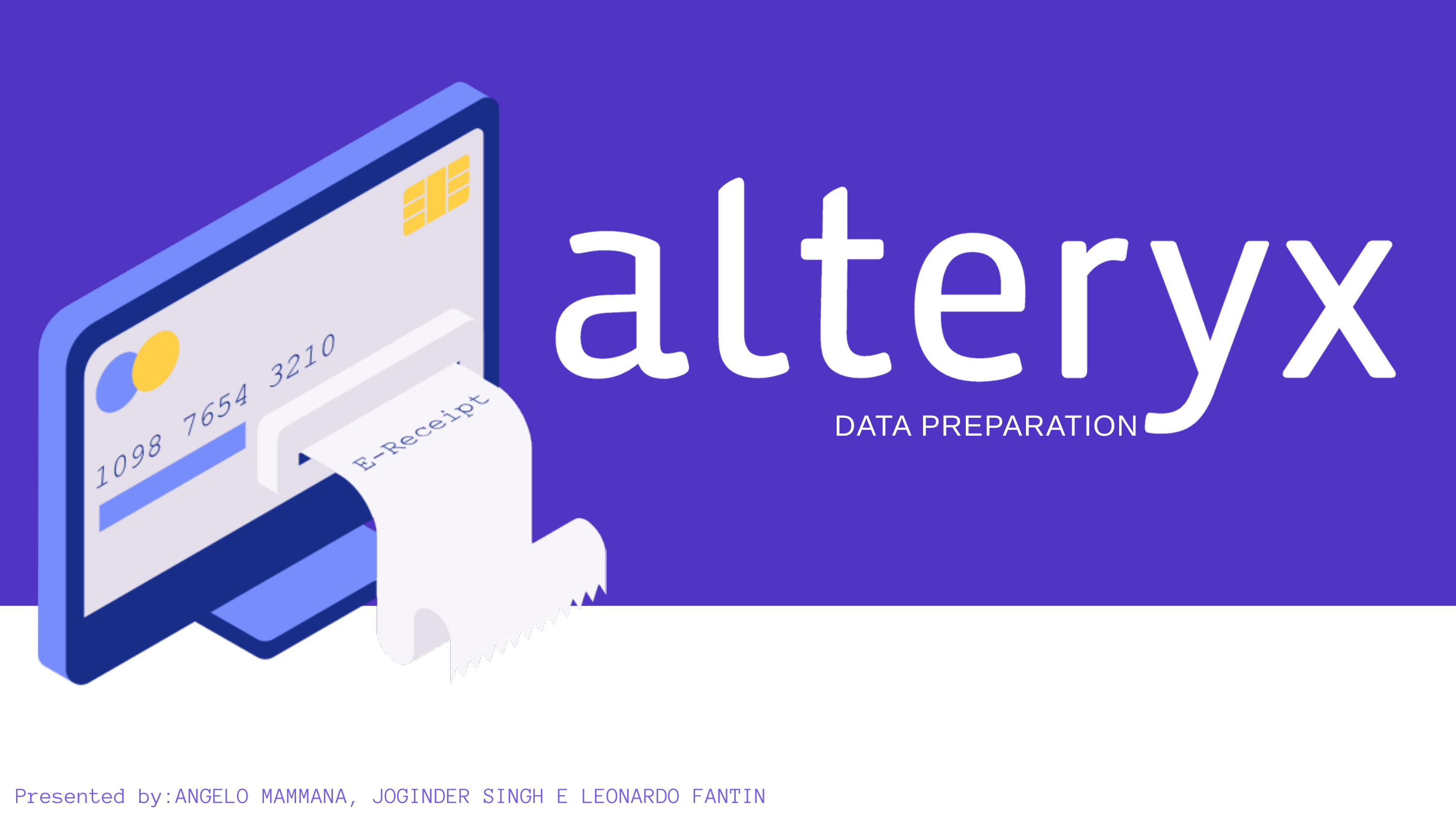

DATA PREPARATION

Presented by:ANGELO MAMMANA, JOGINDER SINGH E LEONARDO FANTIN